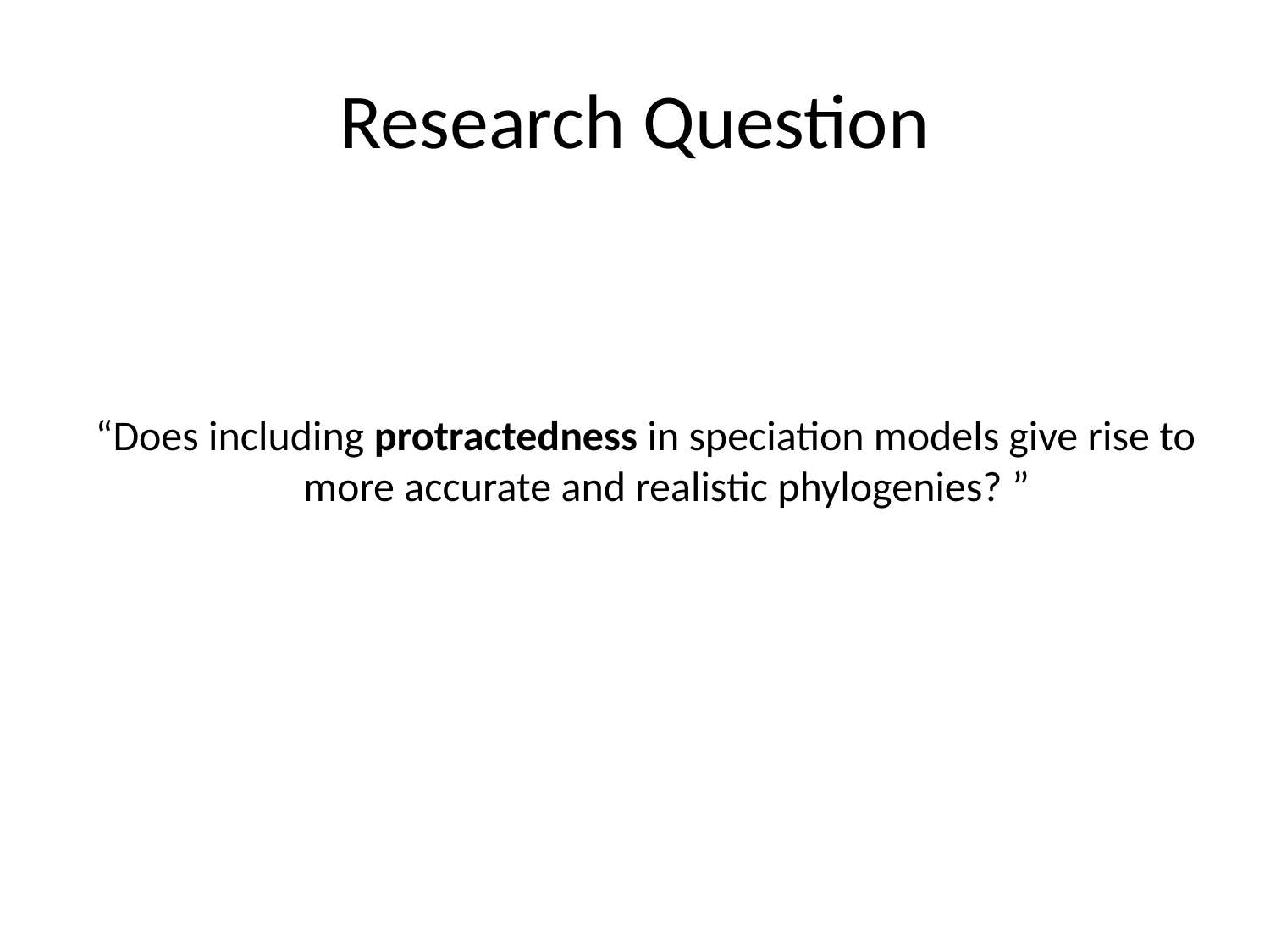

# Research Question
“Does including protractedness in speciation models give rise to more accurate and realistic phylogenies? ”